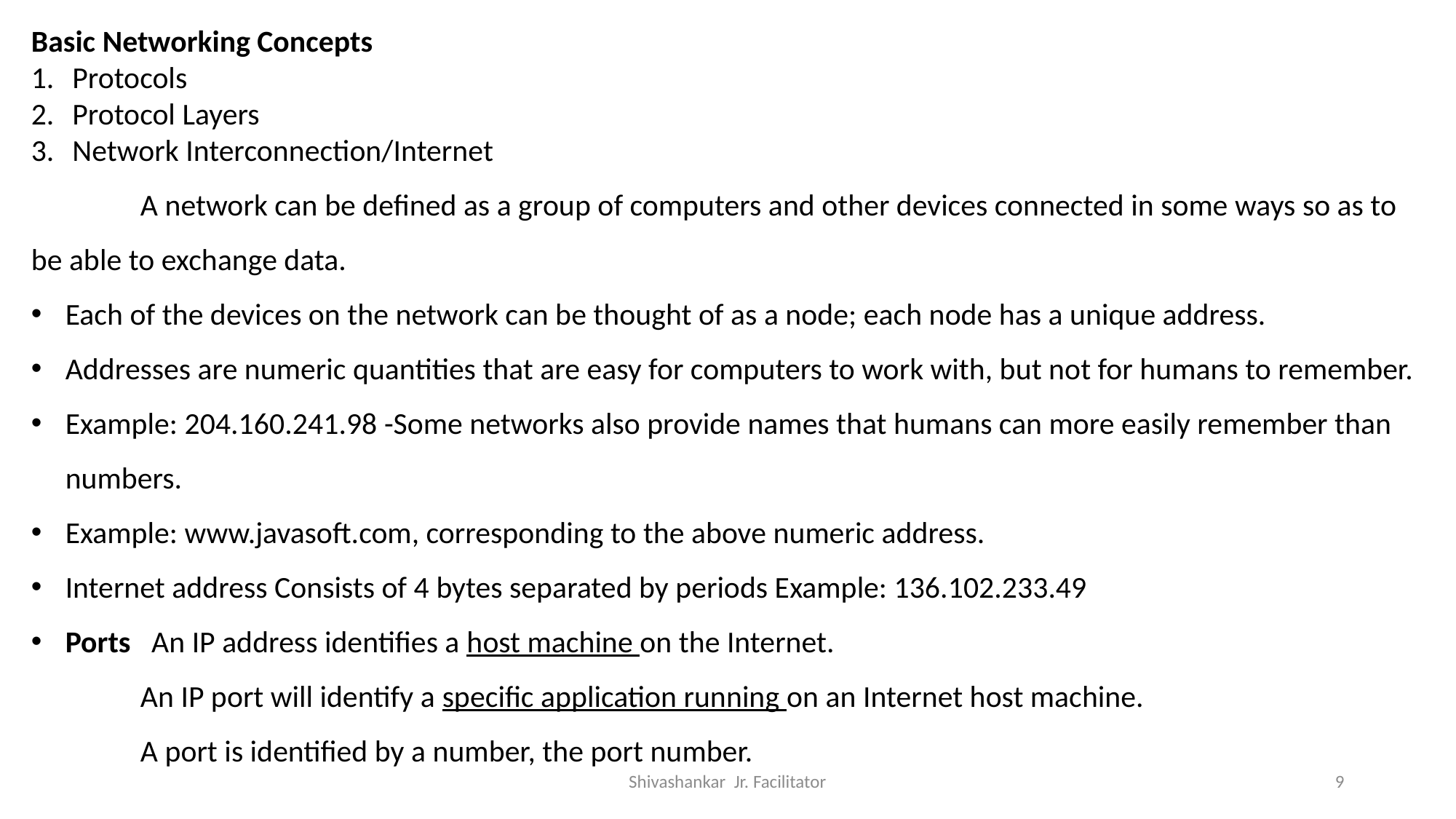

Basic Networking Concepts
Protocols
Protocol Layers
Network Interconnection/Internet
	A network can be defined as a group of computers and other devices connected in some ways so as to be able to exchange data.
Each of the devices on the network can be thought of as a node; each node has a unique address.
Addresses are numeric quantities that are easy for computers to work with, but not for humans to remember.
Example: 204.160.241.98 -Some networks also provide names that humans can more easily remember than numbers.
Example: www.javasoft.com, corresponding to the above numeric address.
Internet address Consists of 4 bytes separated by periods Example: 136.102.233.49
Ports   An IP address identifies a host machine on the Internet.
	An IP port will identify a specific application running on an Internet host machine.
	A port is identified by a number, the port number.

Shivashankar  Jr. Facilitator
9